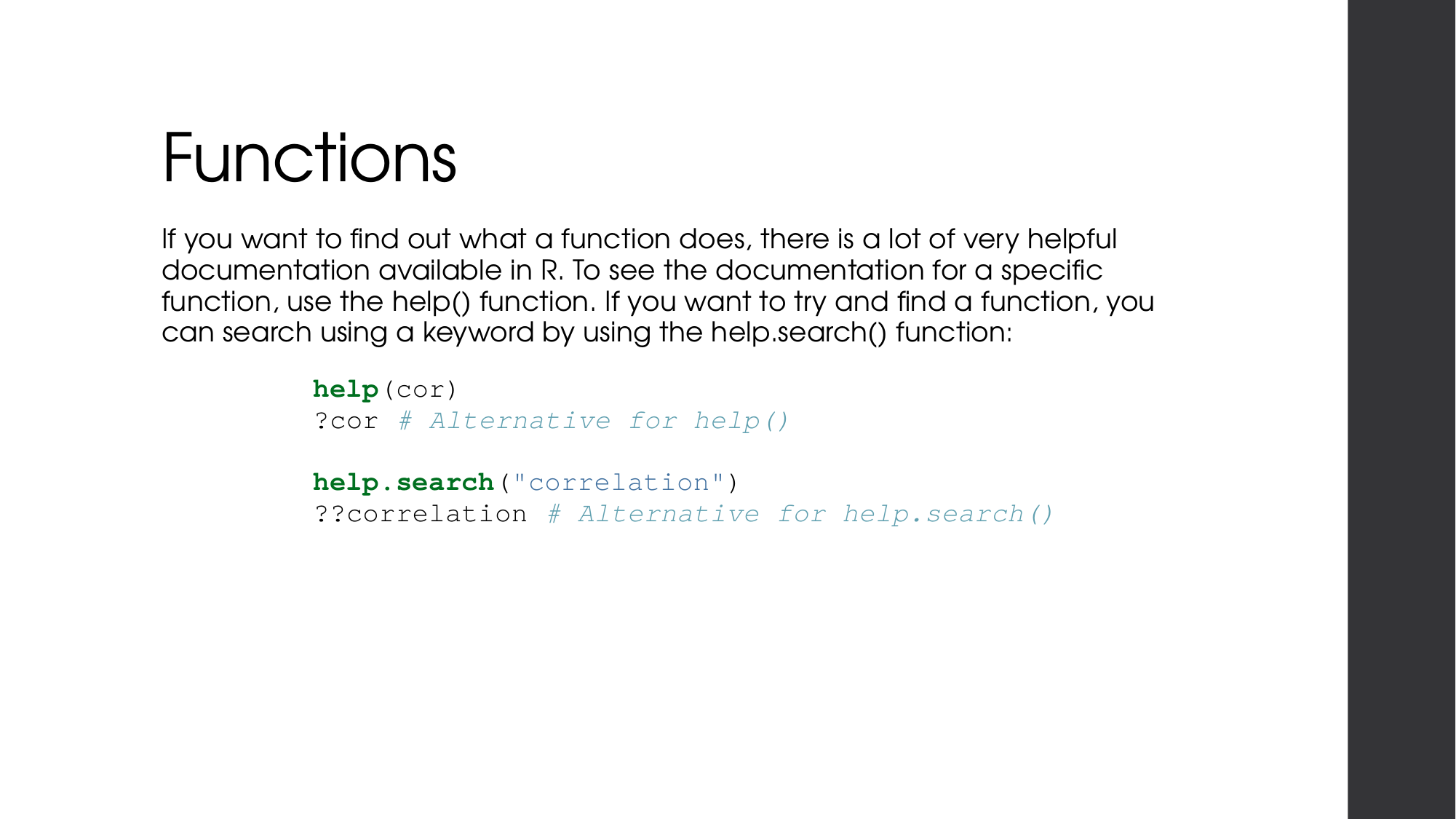

# Functions
If you want to find out what a function does, there is a lot of very helpful documentation available in R. To see the documentation for a specific function, use the help() function. If you want to try and find a function, you can search using a keyword by using the help.search() function:
help(cor)
?cor # Alternative for help()
help.search("correlation")
??correlation # Alternative for help.search()